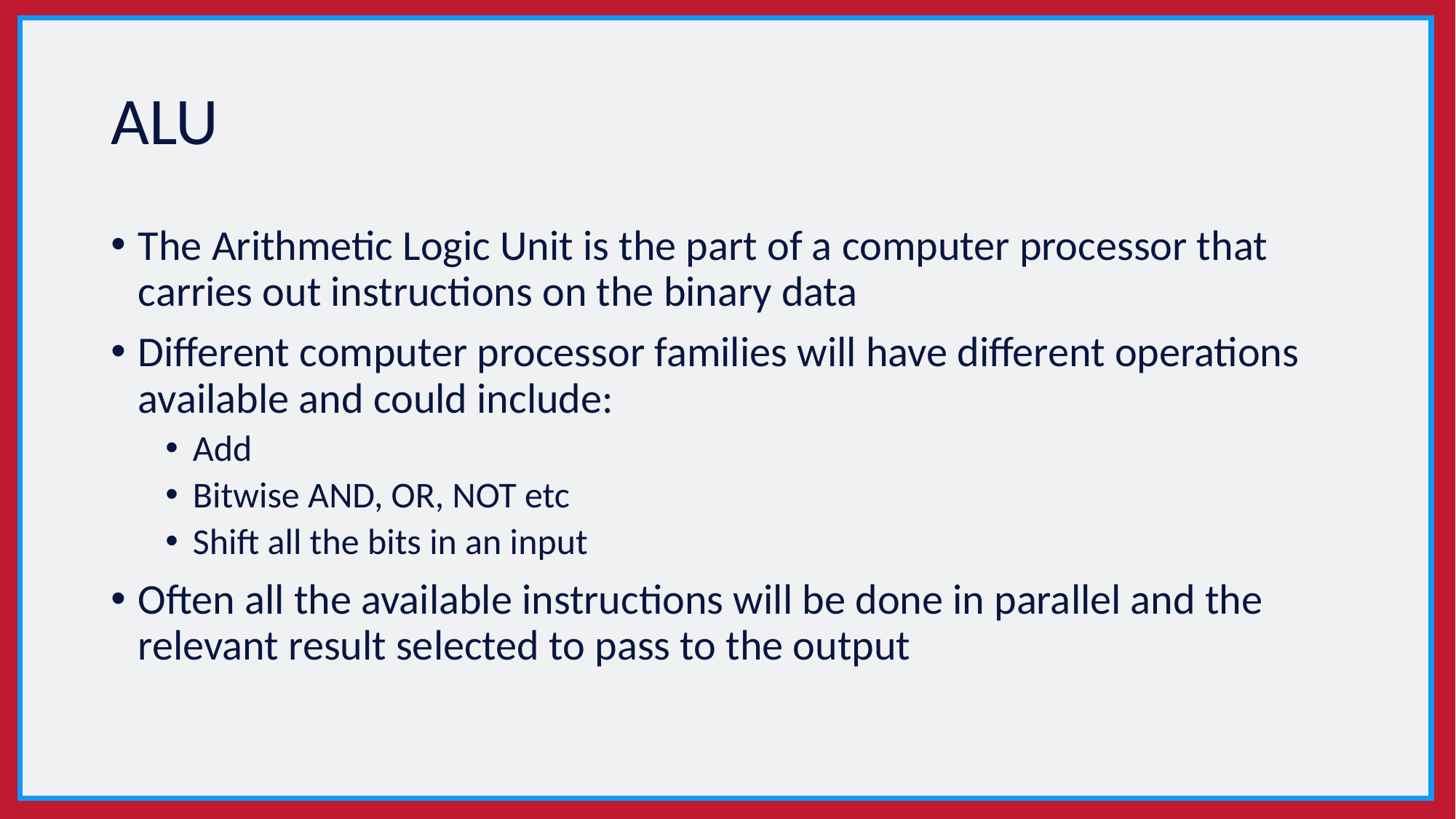

# ALU
The Arithmetic Logic Unit is the part of a computer processor that carries out instructions on the binary data
Different computer processor families will have different operations available and could include:
Add
Bitwise AND, OR, NOT etc
Shift all the bits in an input
Often all the available instructions will be done in parallel and the relevant result selected to pass to the output